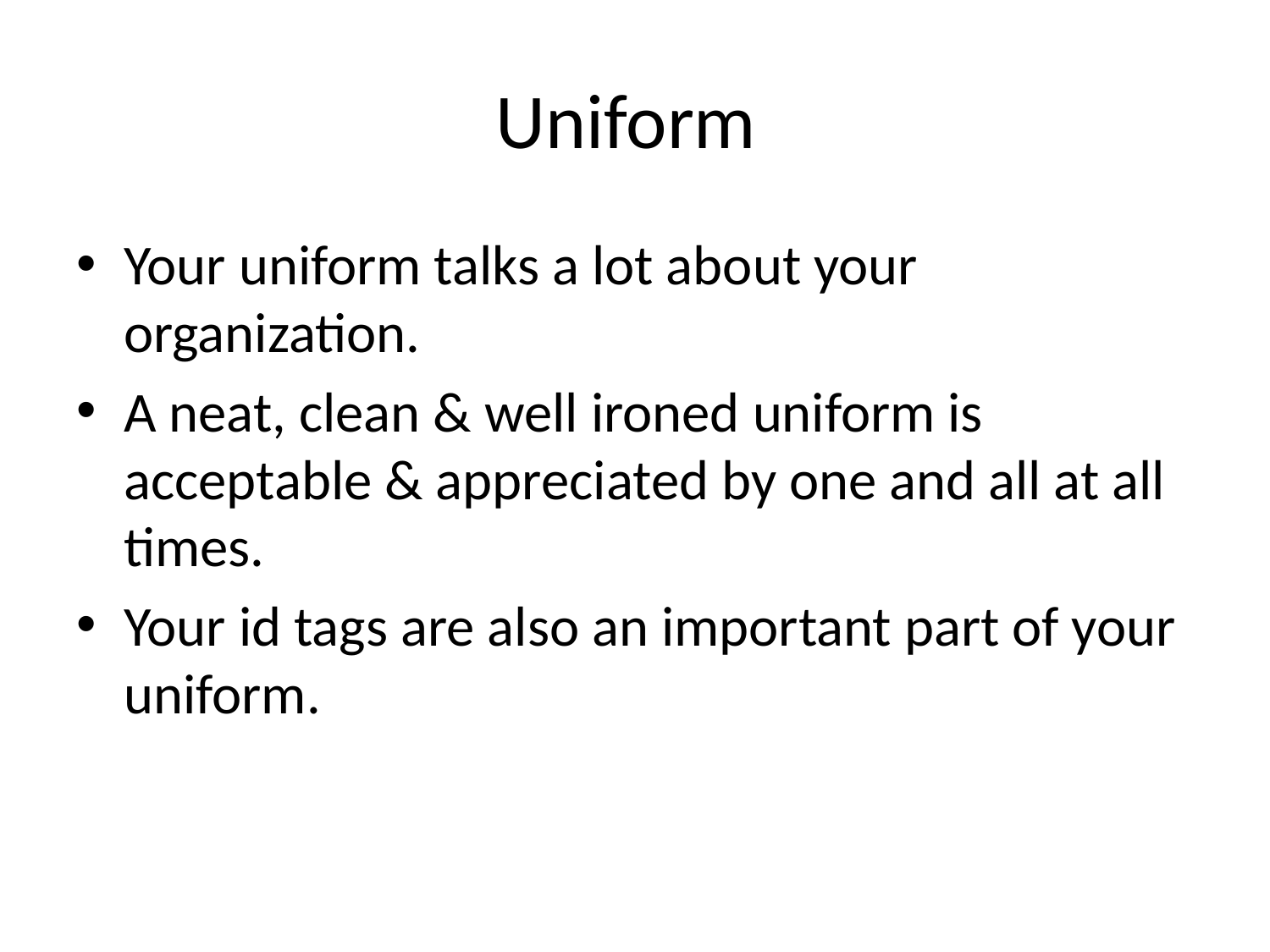

# Uniform
Your uniform talks a lot about your organization.
A neat, clean & well ironed uniform is acceptable & appreciated by one and all at all times.
Your id tags are also an important part of your uniform.